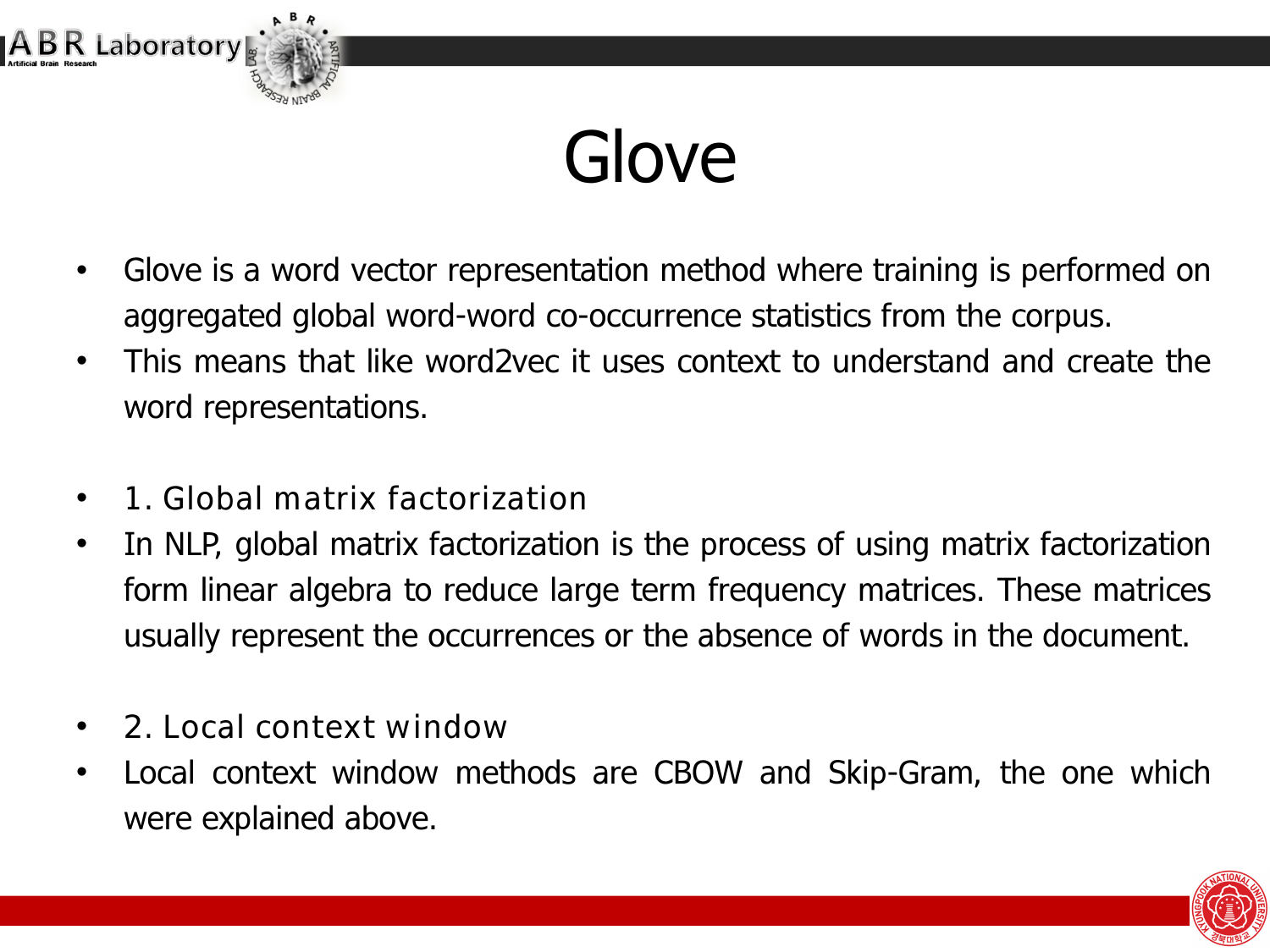

# Glove
Glove is a word vector representation method where training is performed on aggregated global word-word co-occurrence statistics from the corpus.
This means that like word2vec it uses context to understand and create the word representations.

1. Global matrix factorization
In NLP, global matrix factorization is the process of using matrix factorization form linear algebra to reduce large term frequency matrices. These matrices usually represent the occurrences or the absence of words in the document.

2. Local context window
Local context window methods are CBOW and Skip-Gram, the one which were explained above.